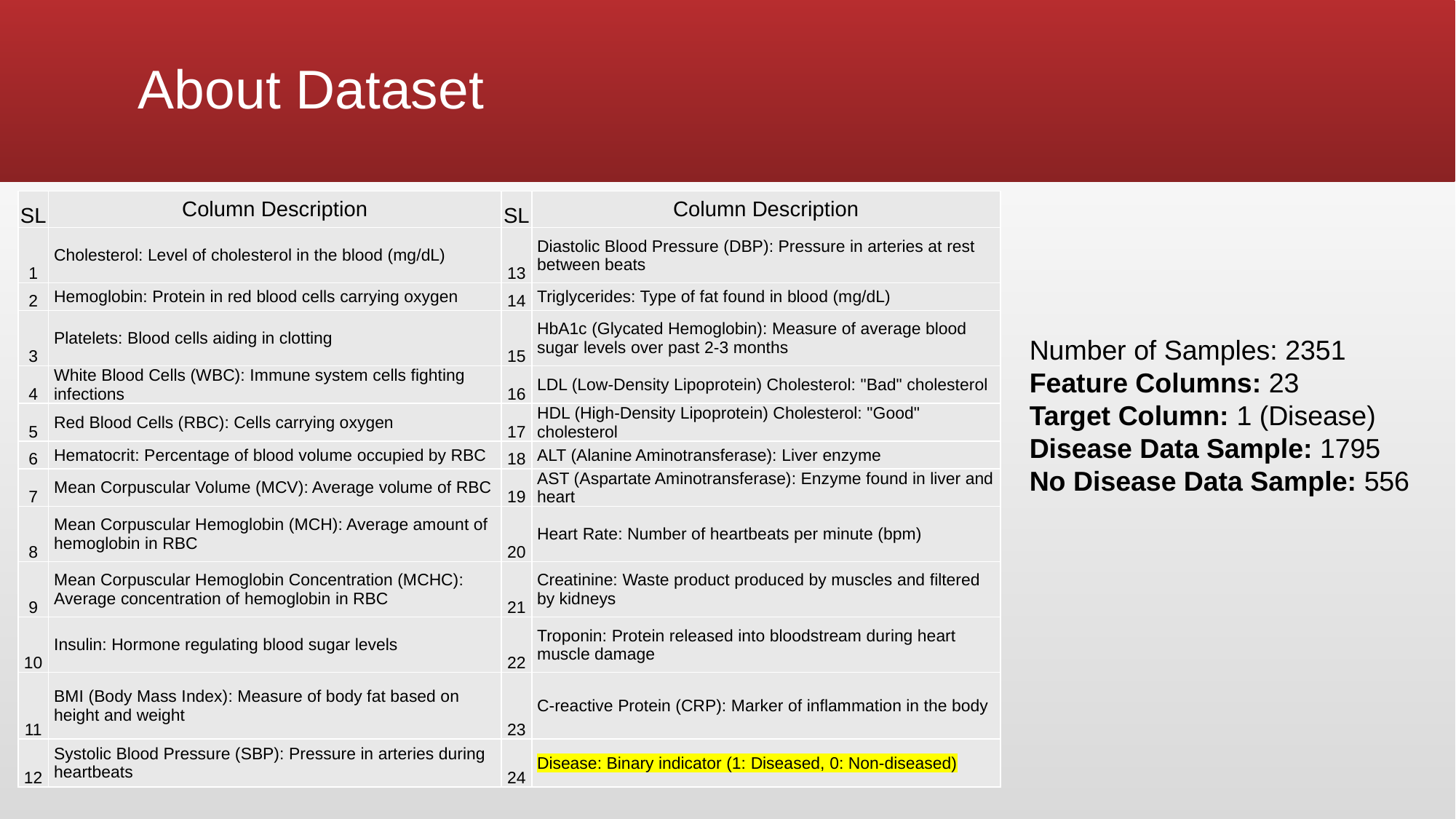

# About Dataset
| SL | Column Description | SL | Column Description |
| --- | --- | --- | --- |
| 1 | Cholesterol: Level of cholesterol in the blood (mg/dL) | 13 | Diastolic Blood Pressure (DBP): Pressure in arteries at rest between beats |
| 2 | Hemoglobin: Protein in red blood cells carrying oxygen | 14 | Triglycerides: Type of fat found in blood (mg/dL) |
| 3 | Platelets: Blood cells aiding in clotting | 15 | HbA1c (Glycated Hemoglobin): Measure of average blood sugar levels over past 2-3 months |
| 4 | White Blood Cells (WBC): Immune system cells fighting infections | 16 | LDL (Low-Density Lipoprotein) Cholesterol: "Bad" cholesterol |
| 5 | Red Blood Cells (RBC): Cells carrying oxygen | 17 | HDL (High-Density Lipoprotein) Cholesterol: "Good" cholesterol |
| 6 | Hematocrit: Percentage of blood volume occupied by RBC | 18 | ALT (Alanine Aminotransferase): Liver enzyme |
| 7 | Mean Corpuscular Volume (MCV): Average volume of RBC | 19 | AST (Aspartate Aminotransferase): Enzyme found in liver and heart |
| 8 | Mean Corpuscular Hemoglobin (MCH): Average amount of hemoglobin in RBC | 20 | Heart Rate: Number of heartbeats per minute (bpm) |
| 9 | Mean Corpuscular Hemoglobin Concentration (MCHC): Average concentration of hemoglobin in RBC | 21 | Creatinine: Waste product produced by muscles and filtered by kidneys |
| 10 | Insulin: Hormone regulating blood sugar levels | 22 | Troponin: Protein released into bloodstream during heart muscle damage |
| 11 | BMI (Body Mass Index): Measure of body fat based on height and weight | 23 | C-reactive Protein (CRP): Marker of inflammation in the body |
| 12 | Systolic Blood Pressure (SBP): Pressure in arteries during heartbeats | 24 | Disease: Binary indicator (1: Diseased, 0: Non-diseased) |
Number of Samples: 2351
Feature Columns: 23
Target Column: 1 (Disease)
Disease Data Sample: 1795
No Disease Data Sample: 556